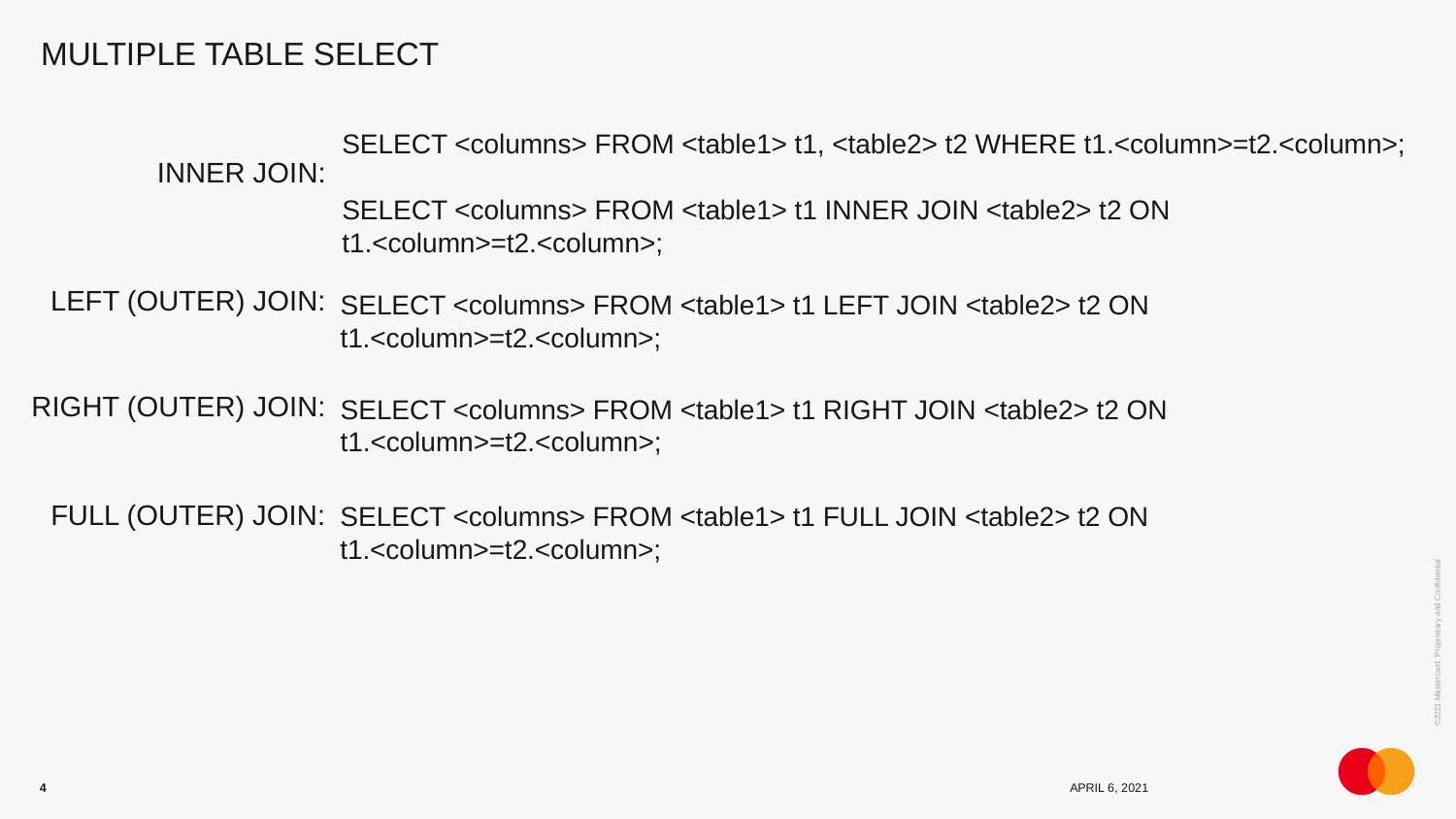

# MULTIPLE TABLE SELECT
SELECT <columns> FROM <table1> t1, <table2> t2 WHERE t1.<column>=t2.<column>;

SELECT <columns> FROM <table1> t1 INNER JOIN <table2> t2 ON t1.<column>=t2.<column>;
INNER JOIN:
LEFT (OUTER) JOIN:
SELECT <columns> FROM <table1> t1 LEFT JOIN <table2> t2 ON t1.<column>=t2.<column>;
RIGHT (OUTER) JOIN:
SELECT <columns> FROM <table1> t1 RIGHT JOIN <table2> t2 ON t1.<column>=t2.<column>;
SELECT <columns> FROM <table1> t1 FULL JOIN <table2> t2 ON t1.<column>=t2.<column>;
FULL (OUTER) JOIN:
4

April 6, 2021